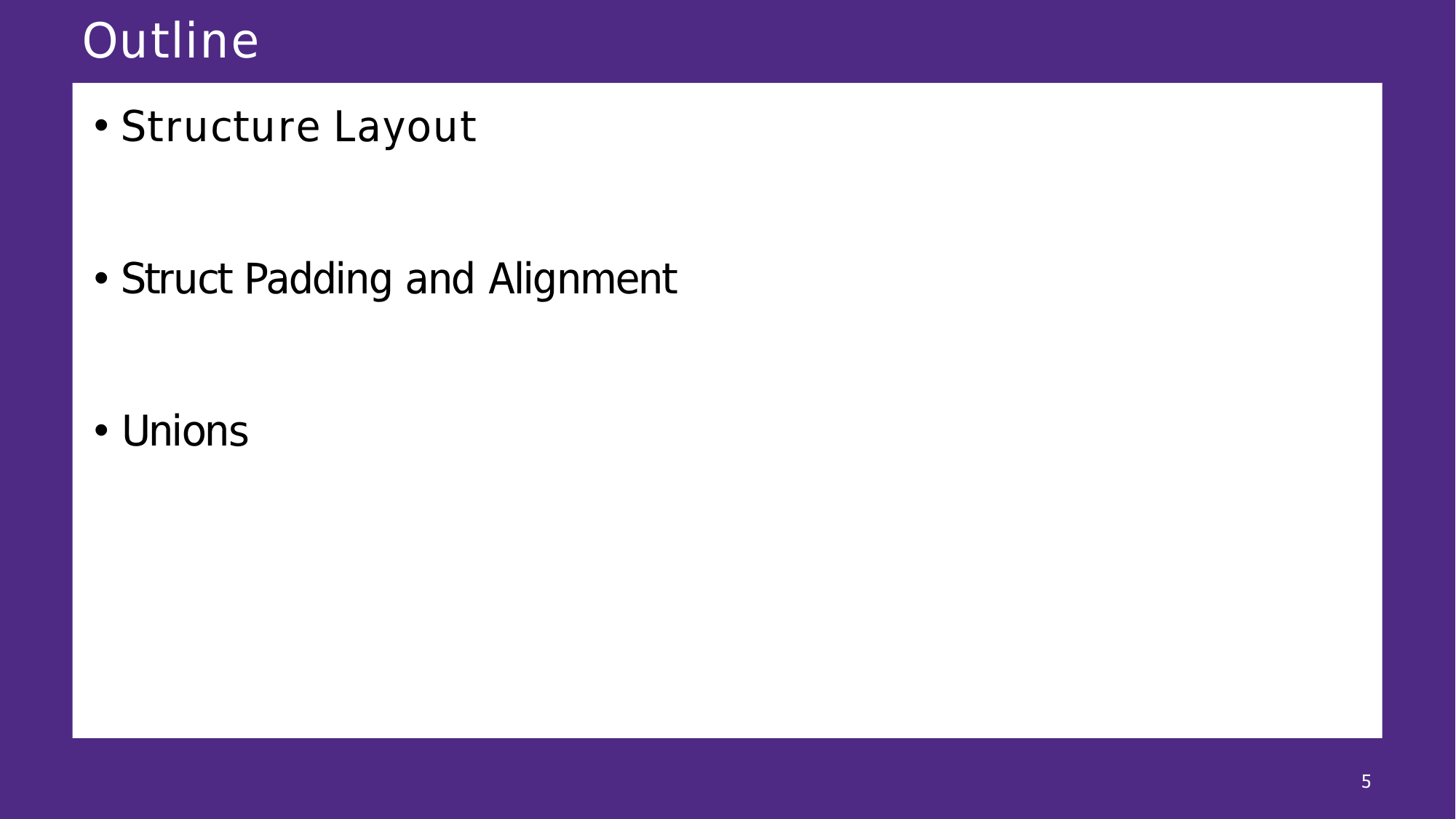

# Outline
Structure Layout

Struct Padding and Alignment

Unions
5